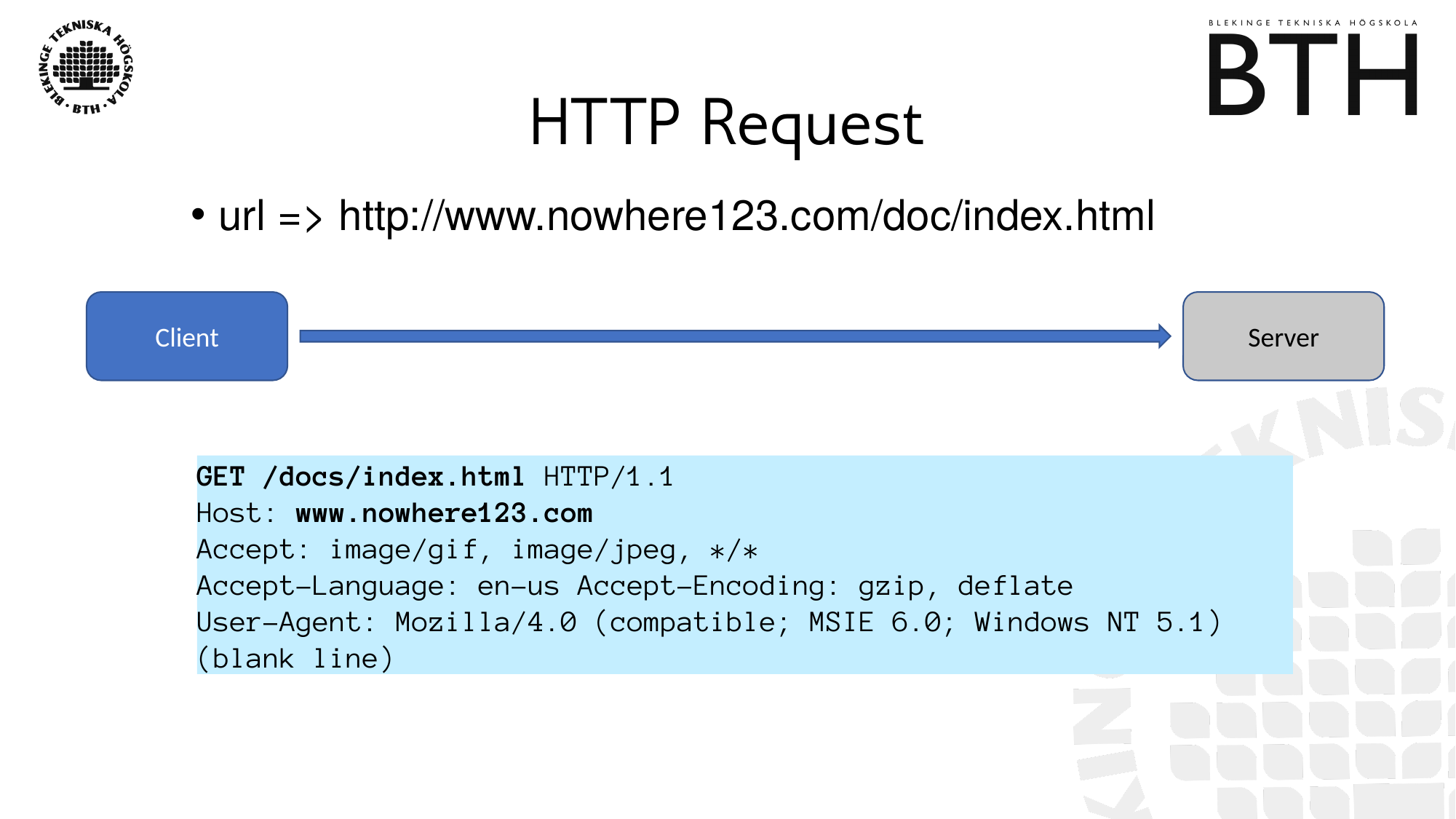

# HTTP Request
url => http://www.nowhere123.com/doc/index.html
Client
Server

GET /docs/index.html HTTP/1.1
Host: www.nowhere123.com
Accept: image/gif, image/jpeg, */*
Accept-Language: en-us Accept-Encoding: gzip, deflate
User-Agent: Mozilla/4.0 (compatible; MSIE 6.0; Windows NT 5.1)
(blank line)